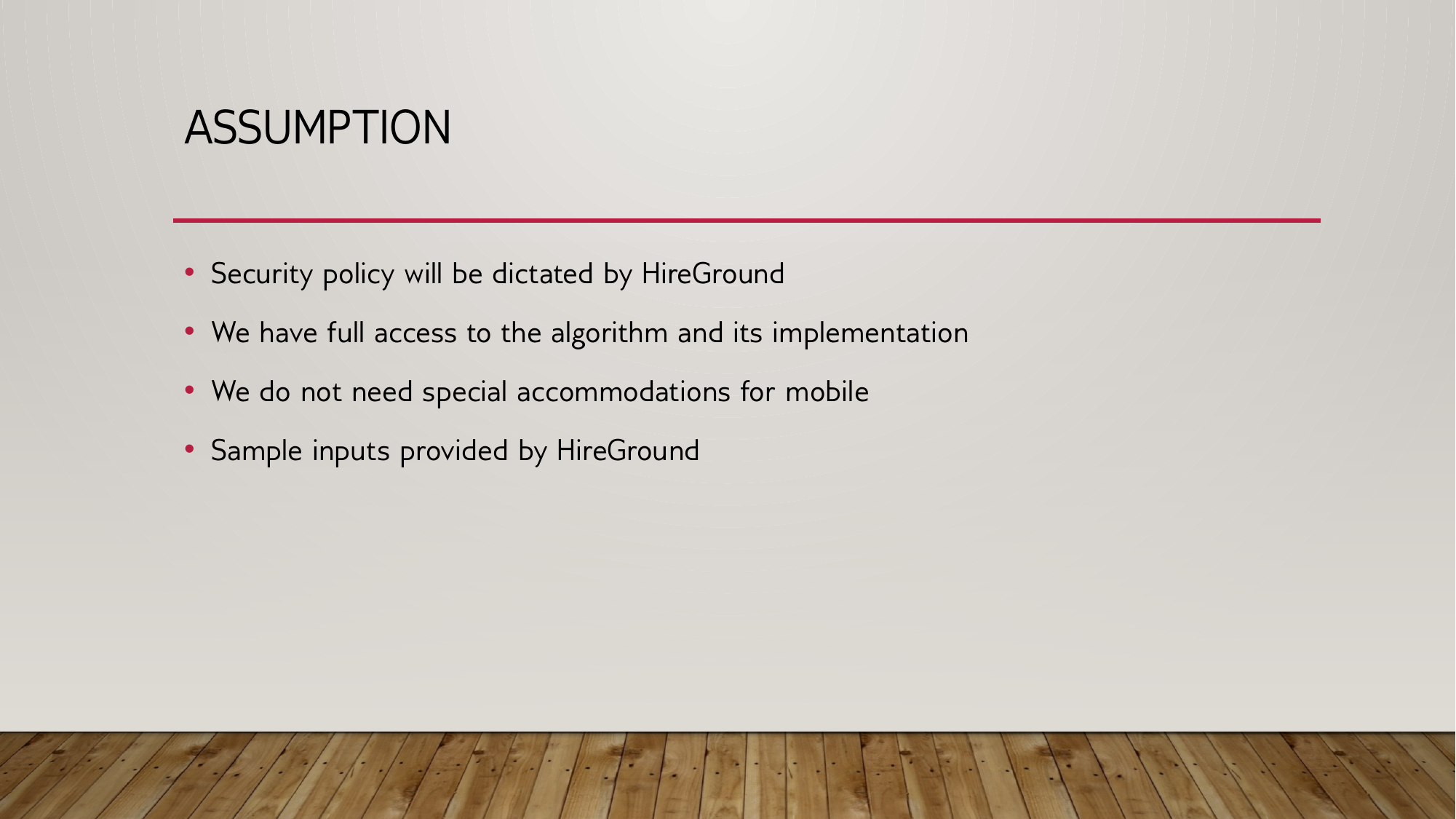

# assumption
Security policy will be dictated by HireGround
We have full access to the algorithm and its implementation
We do not need special accommodations for mobile
Sample inputs provided by HireGround